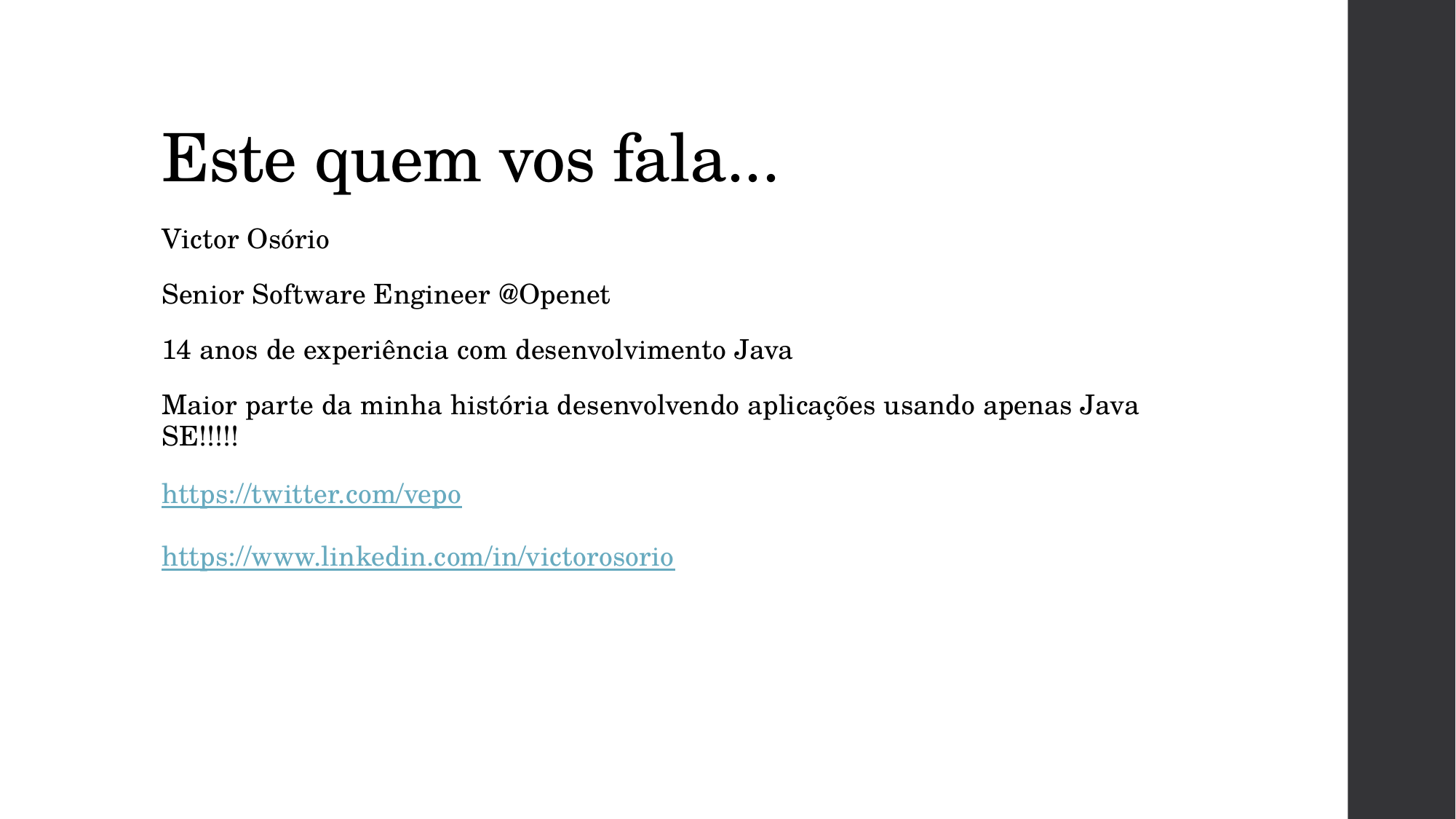

# Este quem vos fala...
Victor Osório
Senior Software Engineer @Openet
14 anos de experiência com desenvolvimento Java
Maior parte da minha história desenvolvendo aplicações usando apenas Java SE!!!!!
https://twitter.com/vepo
https://www.linkedin.com/in/victorosorio